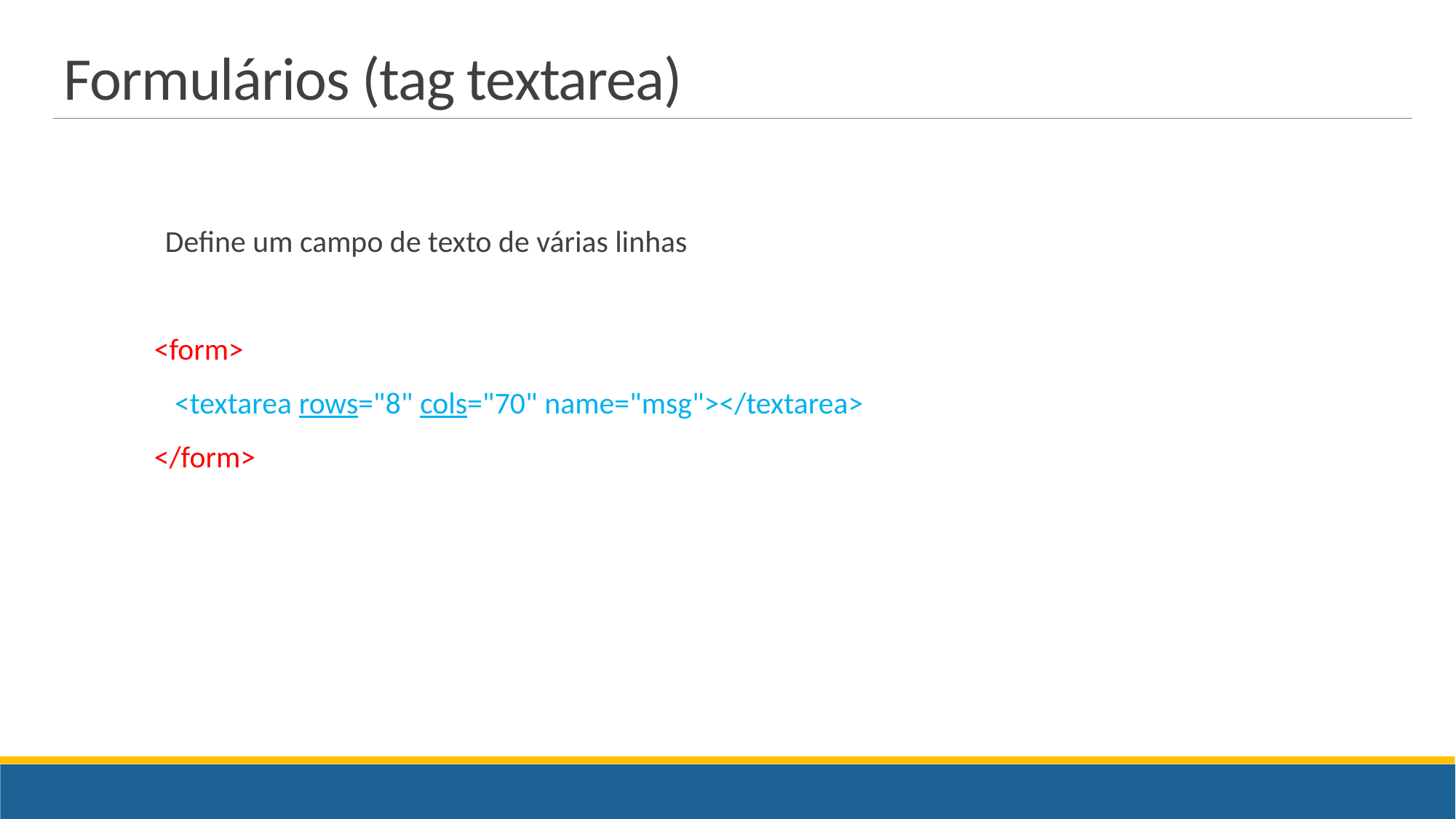

# Formulários (tag textarea)
Define um campo de texto de várias linhas

<form>
   <textarea rows="8" cols="70" name="msg"></textarea>
</form>